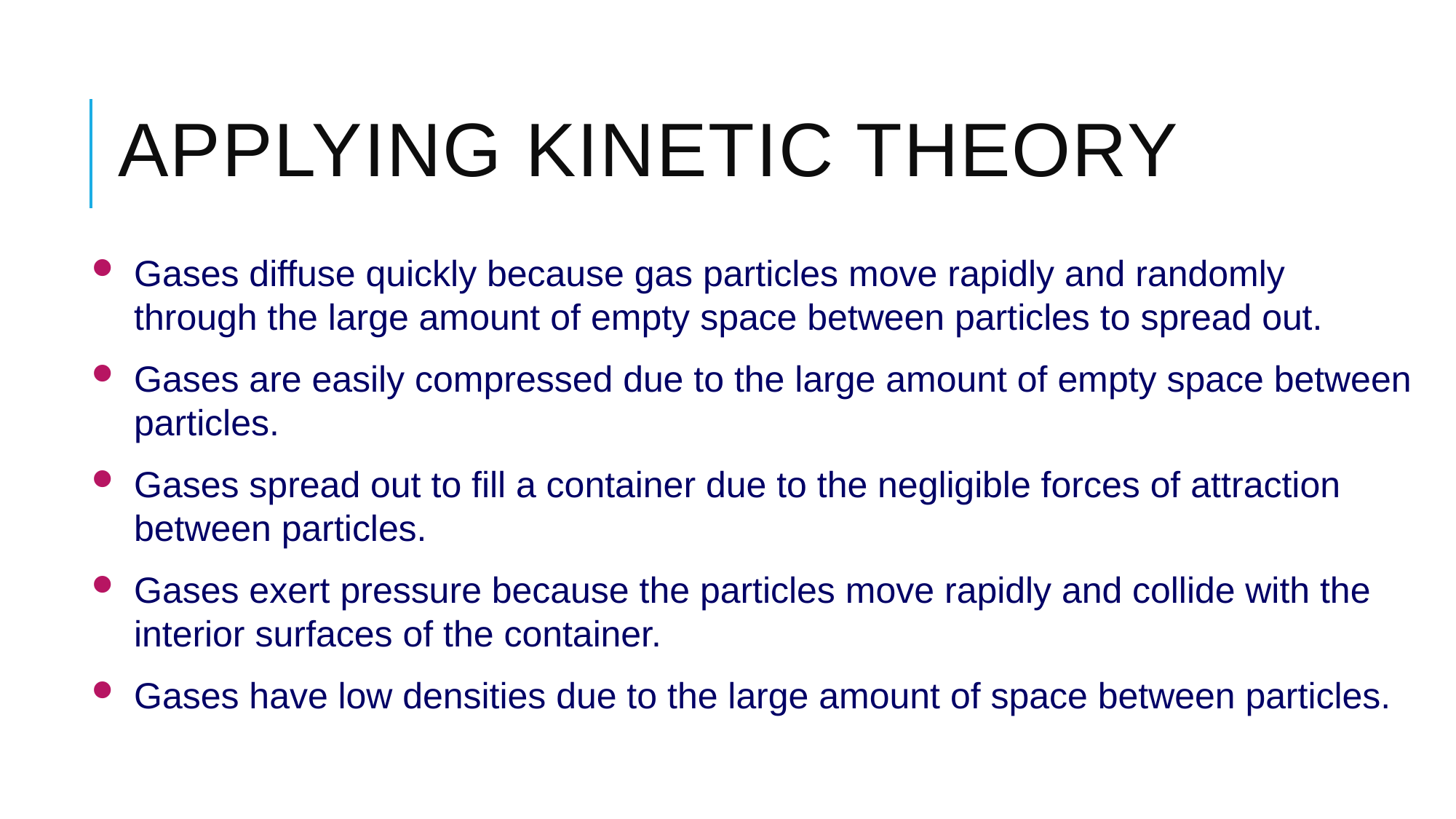

# Applying kinetic theory
Gases diffuse quickly because gas particles move rapidly and randomly through the large amount of empty space between particles to spread out.
Gases are easily compressed due to the large amount of empty space between particles.
Gases spread out to fill a container due to the negligible forces of attraction between particles.
Gases exert pressure because the particles move rapidly and collide with the interior surfaces of the container.
Gases have low densities due to the large amount of space between particles.